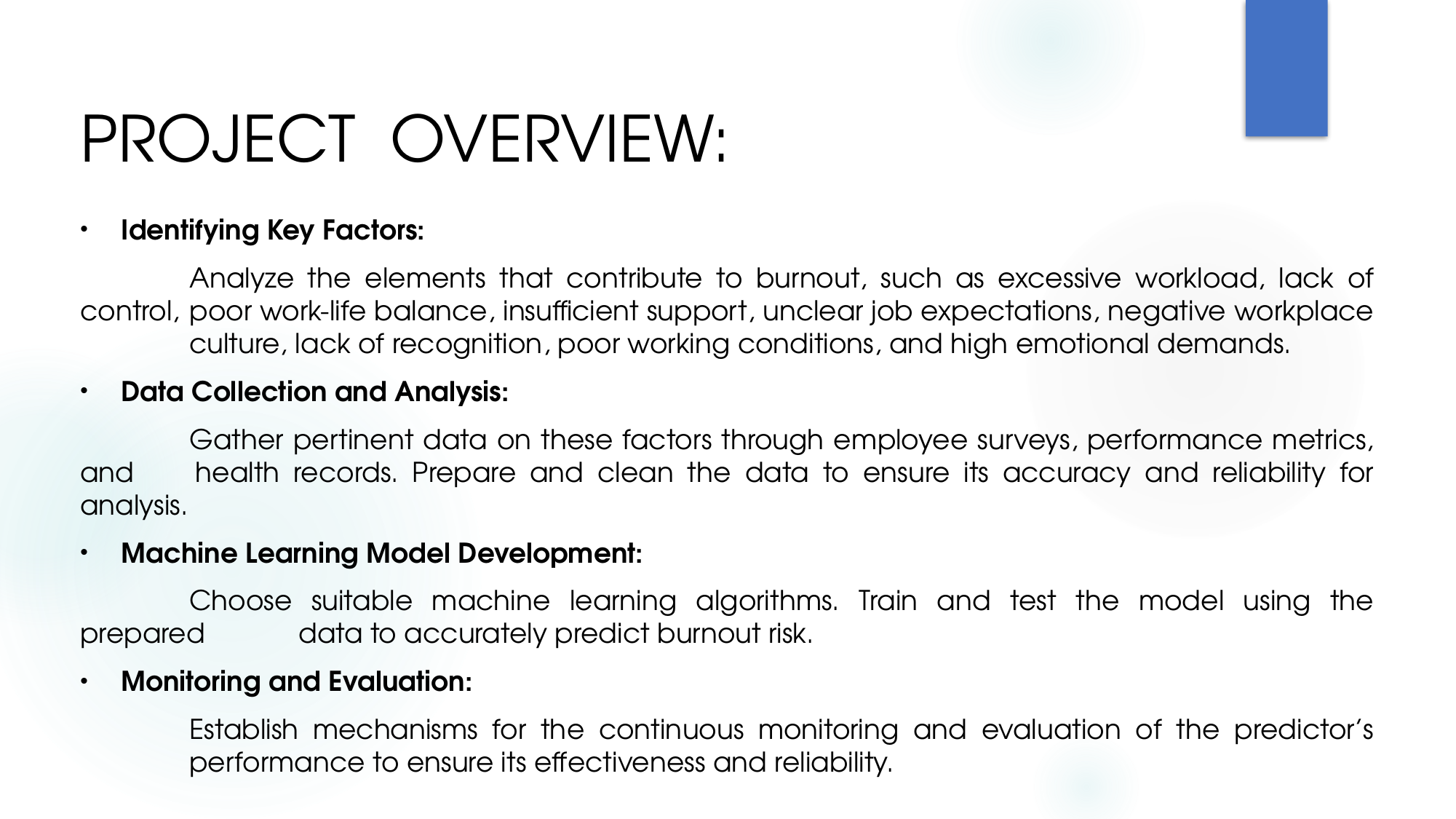

# PROJECT  OVERVIEW:
Identifying Key Factors:
	Analyze the elements that contribute to burnout, such as excessive workload, lack of control, 	poor work-life balance, insufficient support, unclear job expectations, negative workplace 	culture, lack of recognition, poor working conditions, and high emotional demands.
Data Collection and Analysis:
	Gather pertinent data on these factors through employee surveys, performance metrics, and 	health records. Prepare and clean the data to ensure its accuracy and reliability for analysis.
Machine Learning Model Development:
	Choose suitable machine learning algorithms. Train and test the model using the prepared 	data to accurately predict burnout risk.
Monitoring and Evaluation:
	Establish mechanisms for the continuous monitoring and evaluation of the predictor’s 	performance to ensure its effectiveness and reliability.